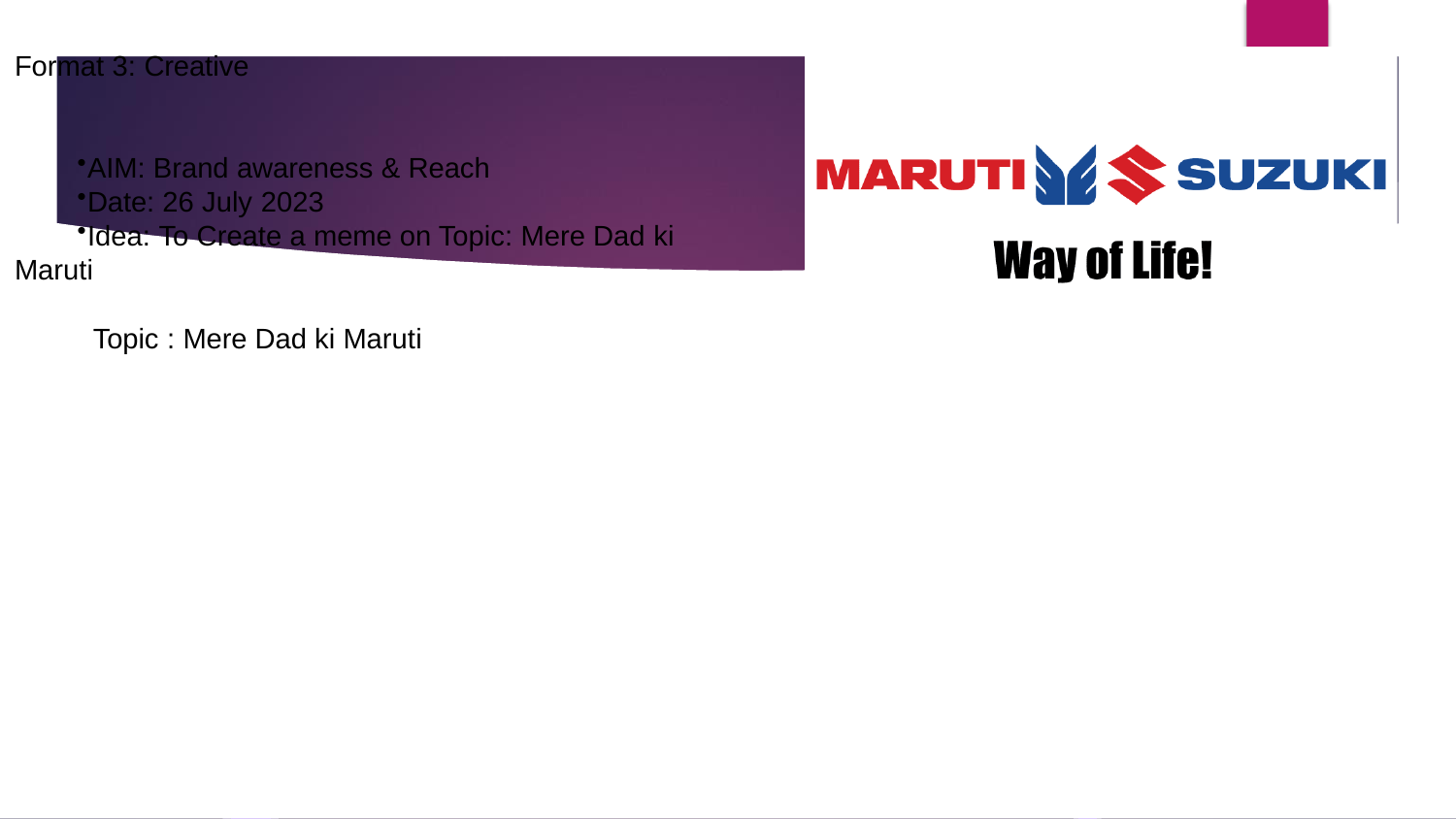

# Format 3: Creative

AIM: Brand awareness & Reach
Date: 26 July 2023
Idea: To Create a meme on Topic: Mere Dad ki
Maruti

Topic : Mere Dad ki Maruti